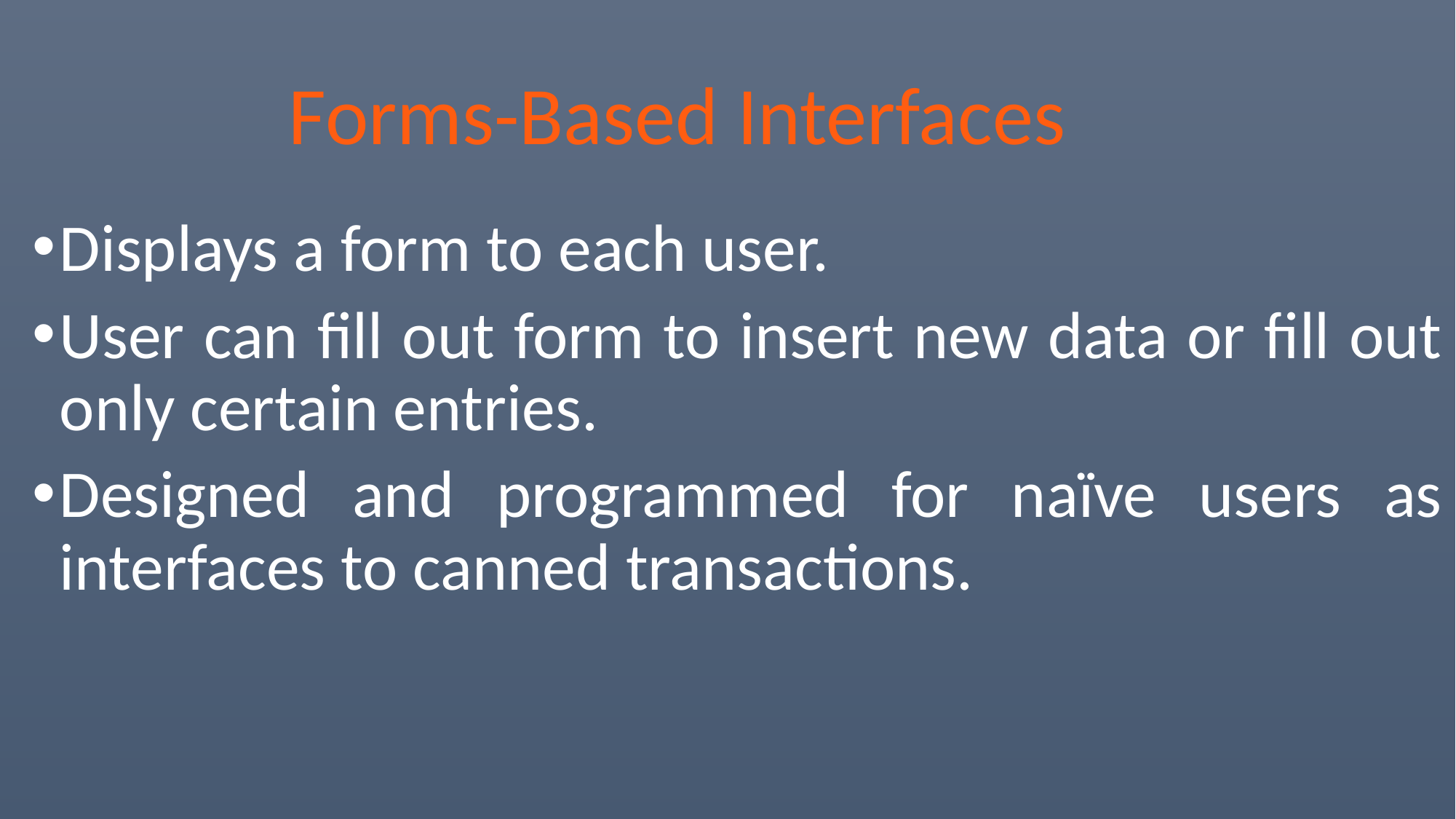

# Forms-Based Interfaces
Displays a form to each user.
User can fill out form to insert new data or fill out only certain entries.
Designed and programmed for naïve users as interfaces to canned transactions.